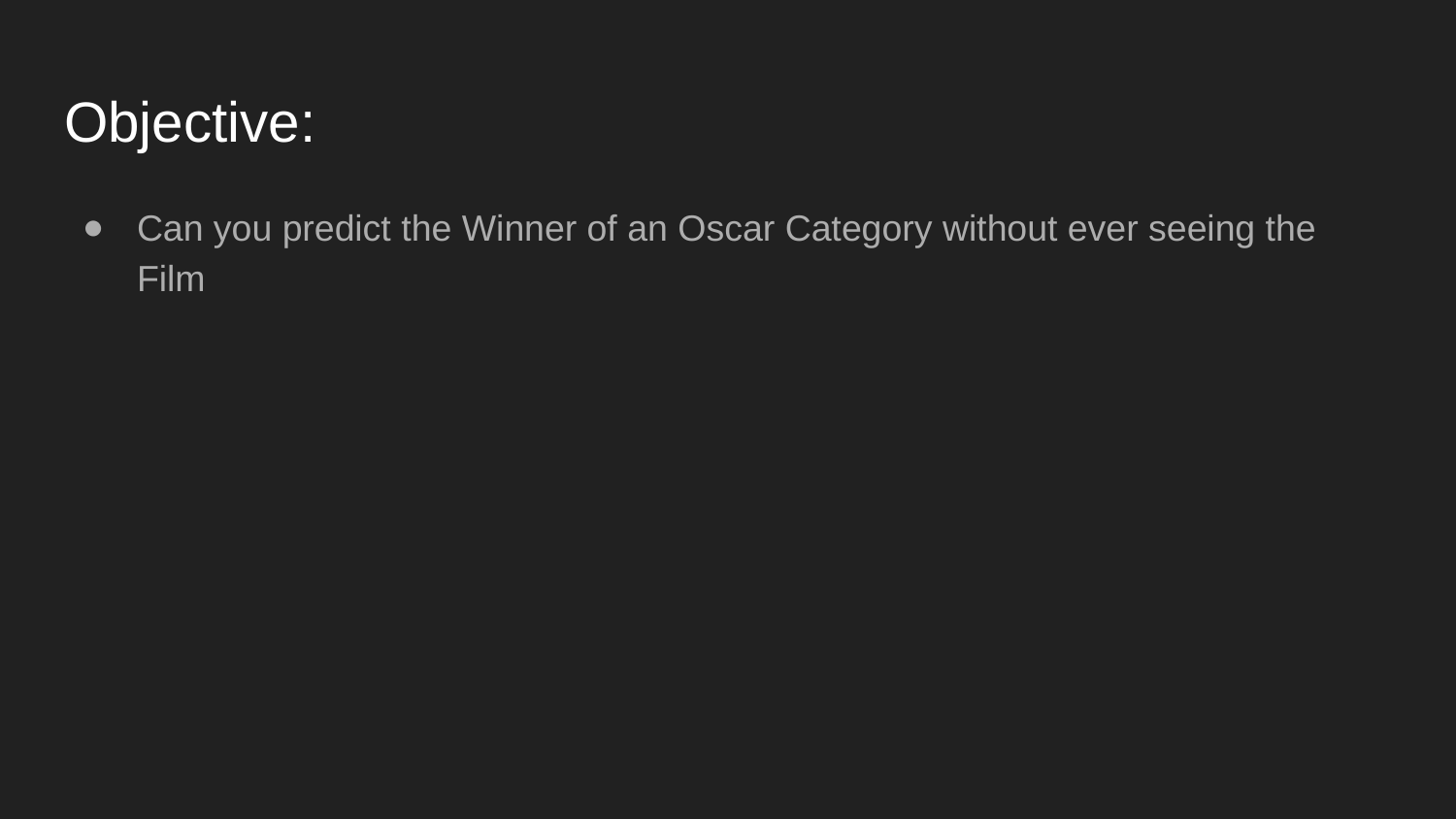

# Objective:
Can you predict the Winner of an Oscar Category without ever seeing the Film